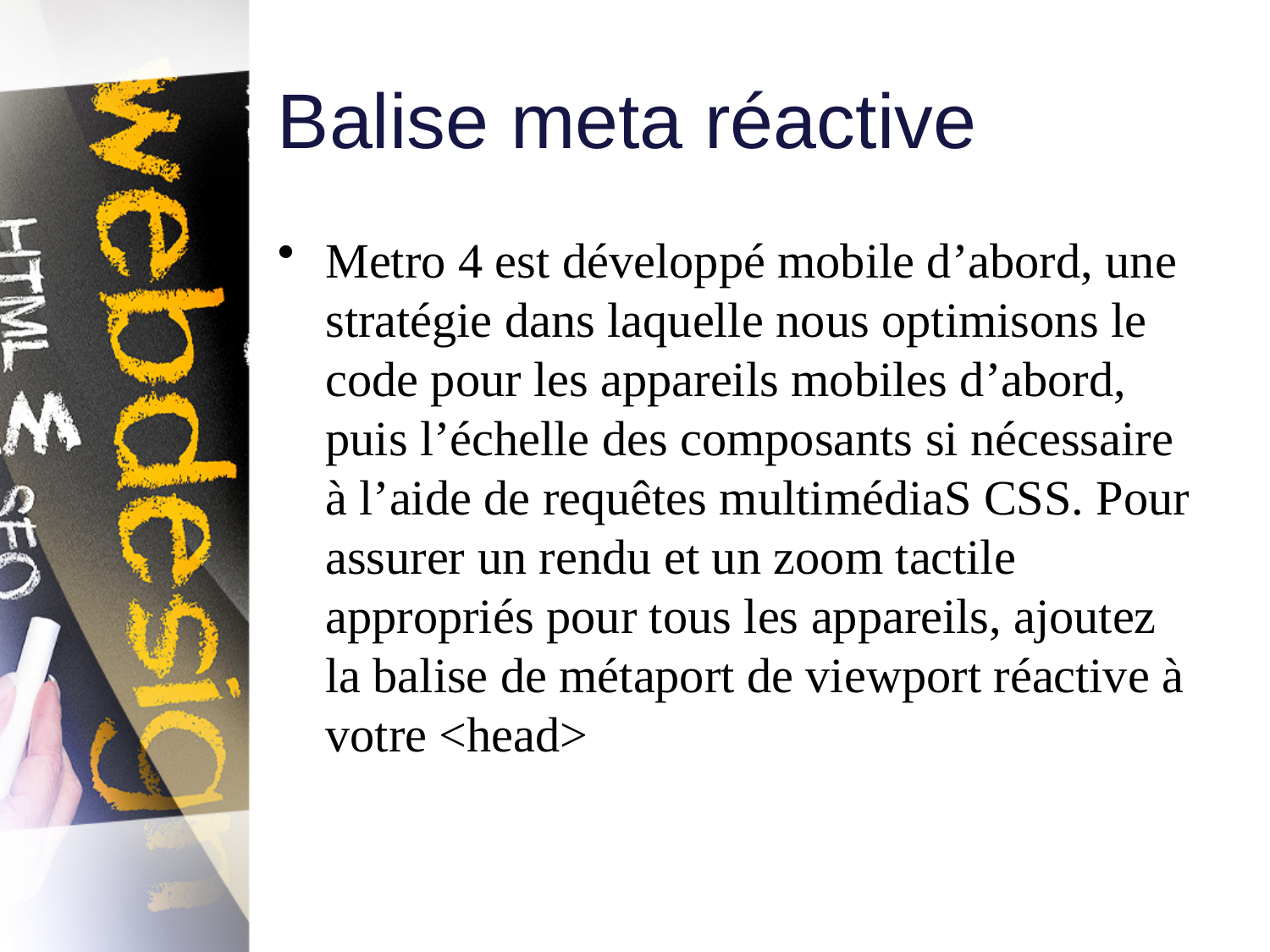

# Balise meta réactive
Metro 4 est développé mobile d’abord, une stratégie dans laquelle nous optimisons le code pour les appareils mobiles d’abord, puis l’échelle des composants si nécessaire à l’aide de requêtes multimédiaS CSS. Pour assurer un rendu et un zoom tactile appropriés pour tous les appareils, ajoutez la balise de métaport de viewport réactive à votre <head>